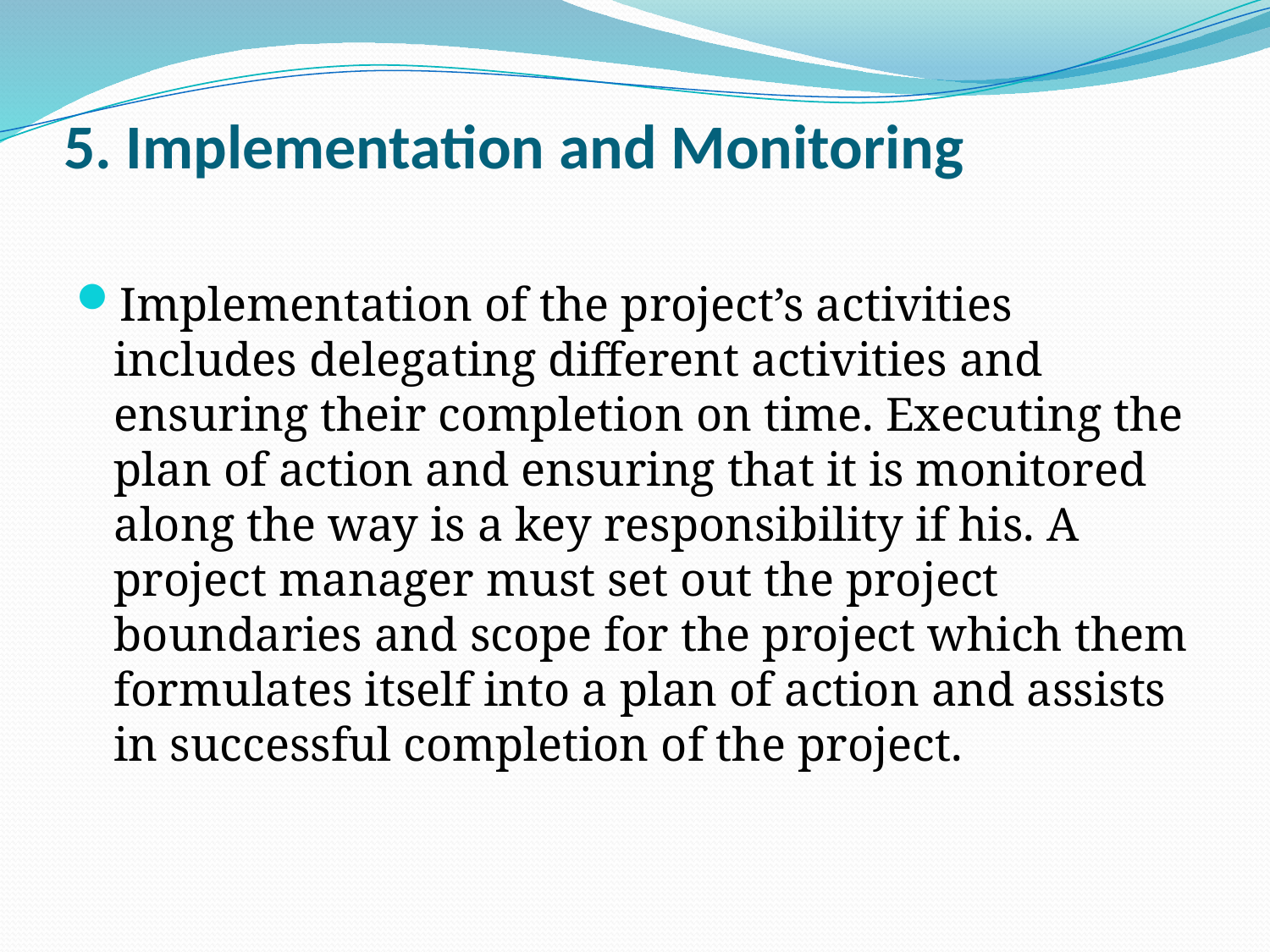

# 5. Implementation and Monitoring
Implementation of the project’s activities includes delegating different activities and ensuring their completion on time. Executing the plan of action and ensuring that it is monitored along the way is a key responsibility if his. A project manager must set out the project boundaries and scope for the project which them formulates itself into a plan of action and assists in successful completion of the project.